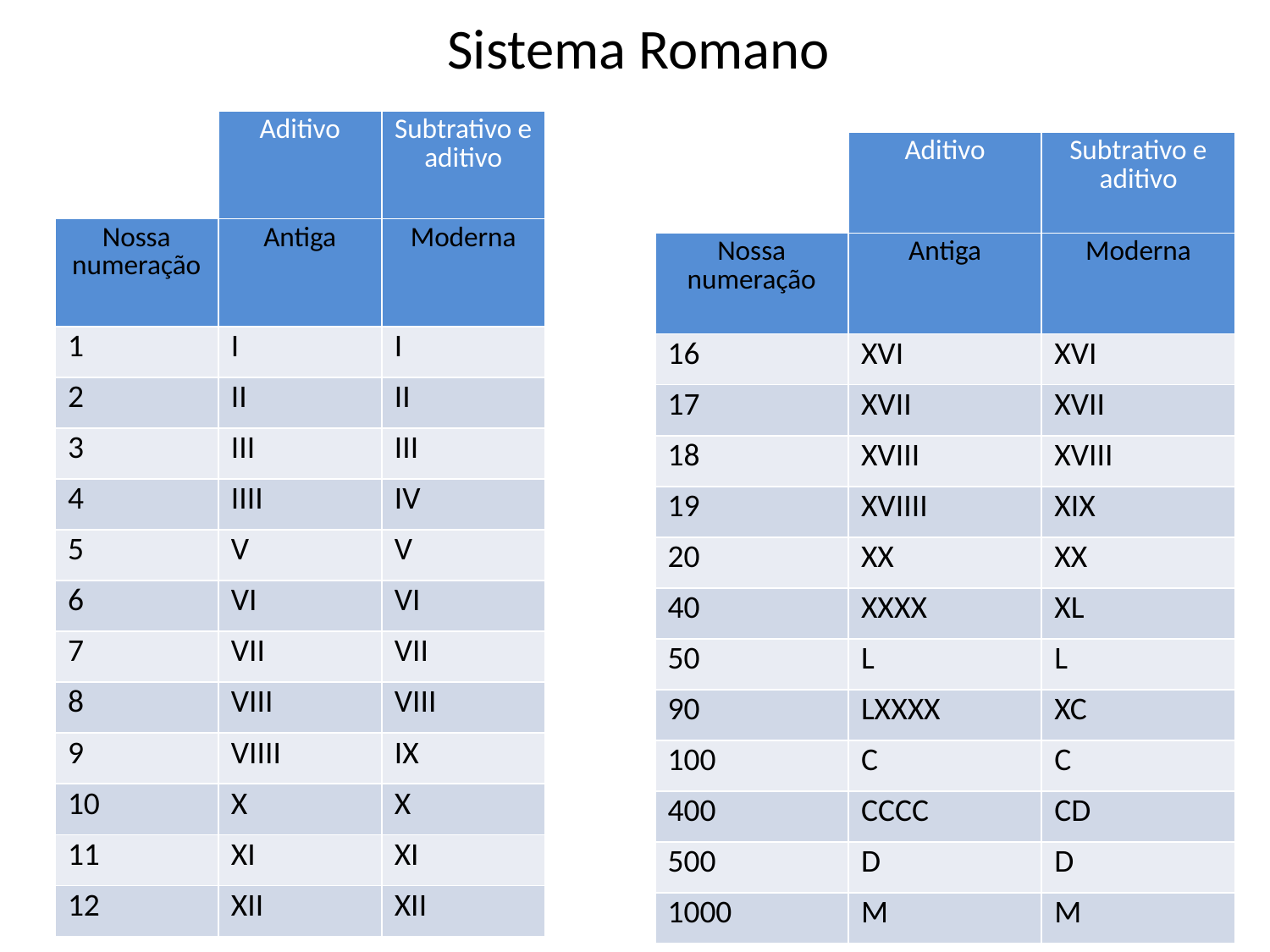

Sistema Romano
|  | Aditivo | Subtrativo e aditivo |
| --- | --- | --- |
| Nossa numeração | Antiga | Moderna |
| 1 | I | I |
| 2 | II | II |
| 3 | III | III |
| 4 | IIII | IV |
| 5 | V | V |
| 6 | VI | VI |
| 7 | VII | VII |
| 8 | VIII | VIII |
| 9 | VIIII | IX |
| 10 | X | X |
| 11 | XI | XI |
| 12 | XII | XII |
|  | Aditivo | Subtrativo e aditivo |
| --- | --- | --- |
| Nossa numeração | Antiga | Moderna |
| 16 | XVI | XVI |
| 17 | XVII | XVII |
| 18 | XVIII | XVIII |
| 19 | XVIIII | XIX |
| 20 | XX | XX |
| 40 | XXXX | XL |
| 50 | L | L |
| 90 | LXXXX | XC |
| 100 | C | C |
| 400 | CCCC | CD |
| 500 | D | D |
| 1000 | M | M |